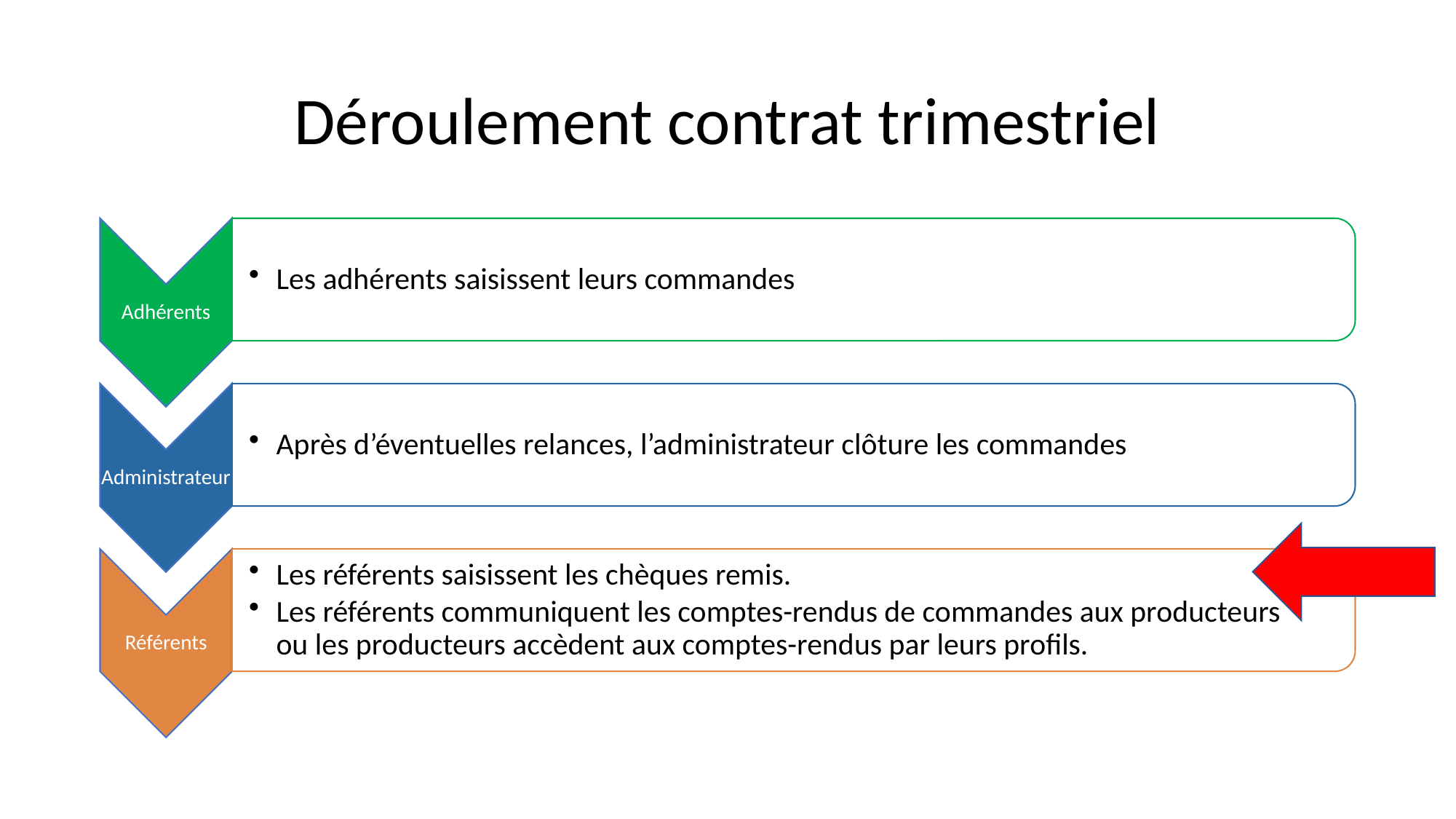

# Déroulement contrat trimestriel
Adhérents
Les adhérents saisissent leurs commandes
Administrateur
Après d’éventuelles relances, l’administrateur clôture les commandes
Référents
Les référents saisissent les chèques remis.
Les référents communiquent les comptes-rendus de commandes aux producteurs
ou les producteurs accèdent aux comptes-rendus par leurs profils.